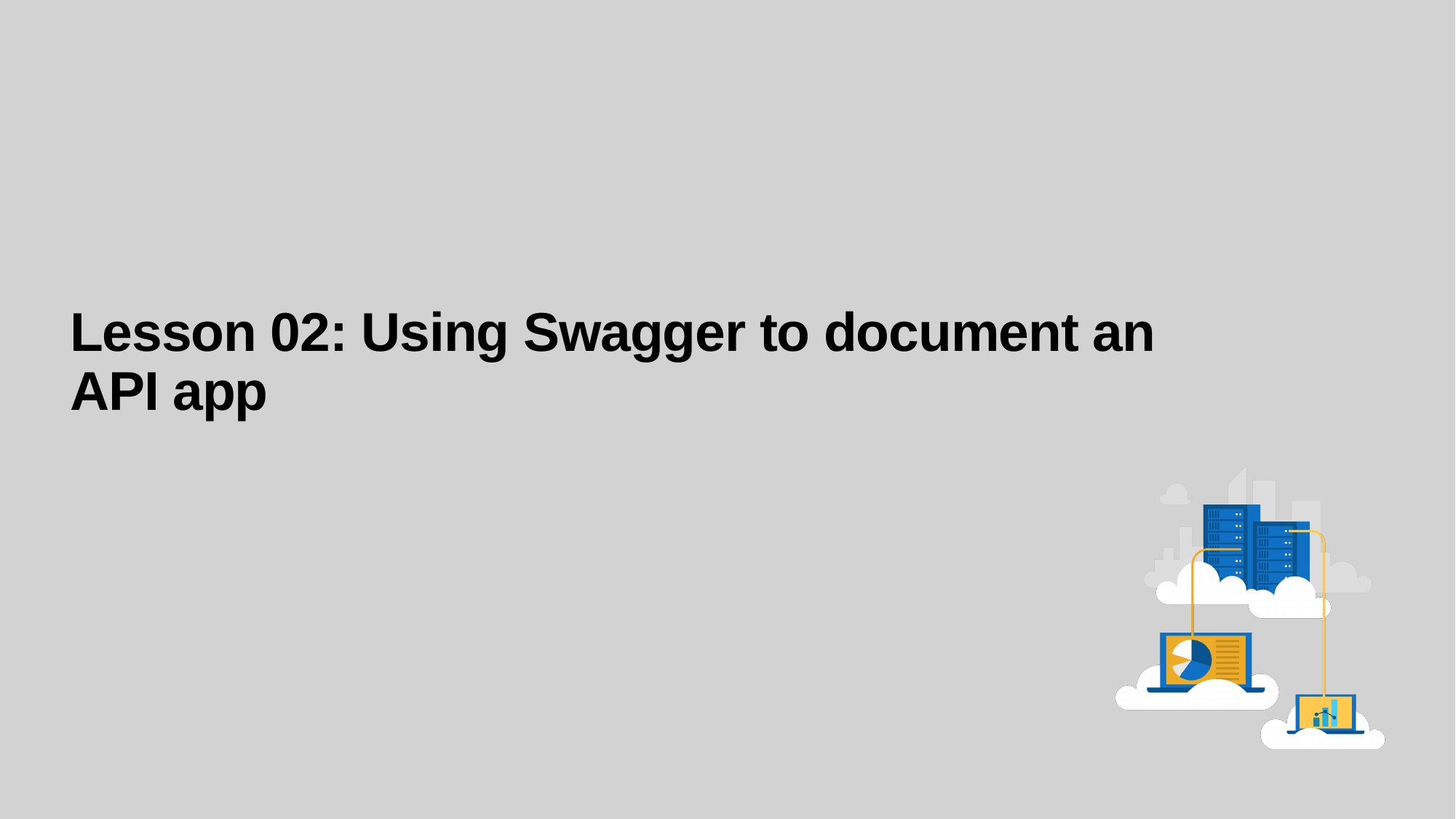

# Lesson 02: Using Swagger to document an API app